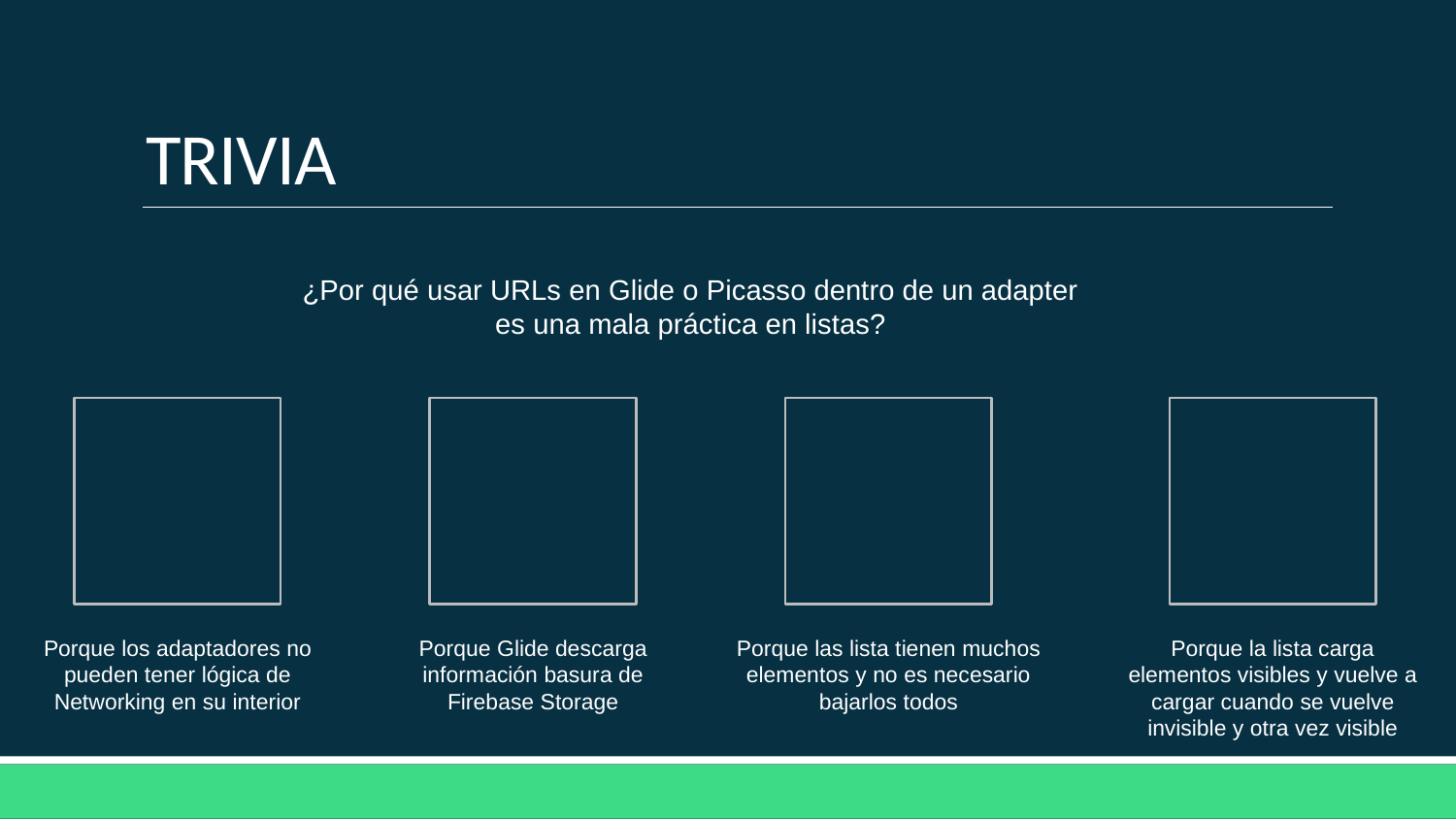

# TRIVIA
¿Por qué usar URLs en Glide o Picasso dentro de un adapter es una mala práctica en listas?

Porque Glide descarga información basura de Firebase Storage
Porque las lista tienen muchos elementos y no es necesario bajarlos todos
Porque la lista carga elementos visibles y vuelve a cargar cuando se vuelve invisible y otra vez visible
Porque los adaptadores no pueden tener lógica de Networking en su interior